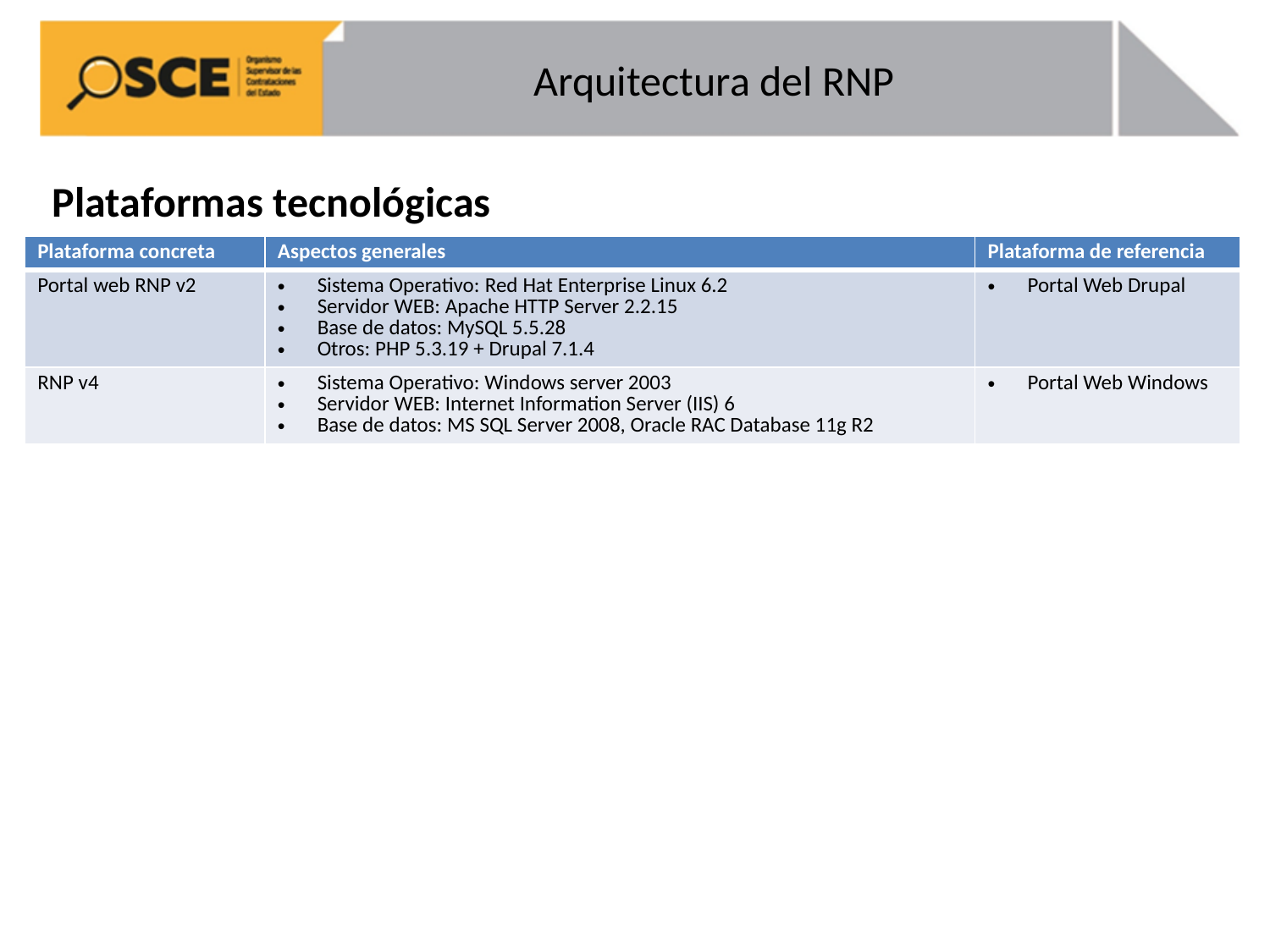

# Arquitectura del RNP
Plataformas tecnológicas
| Plataforma concreta | Aspectos generales | Plataforma de referencia |
| --- | --- | --- |
| Portal web RNP v2 | Sistema Operativo: Red Hat Enterprise Linux 6.2 Servidor WEB: Apache HTTP Server 2.2.15 Base de datos: MySQL 5.5.28 Otros: PHP 5.3.19 + Drupal 7.1.4 | Portal Web Drupal |
| RNP v4 | Sistema Operativo: Windows server 2003 Servidor WEB: Internet Information Server (IIS) 6 Base de datos: MS SQL Server 2008, Oracle RAC Database 11g R2 | Portal Web Windows |